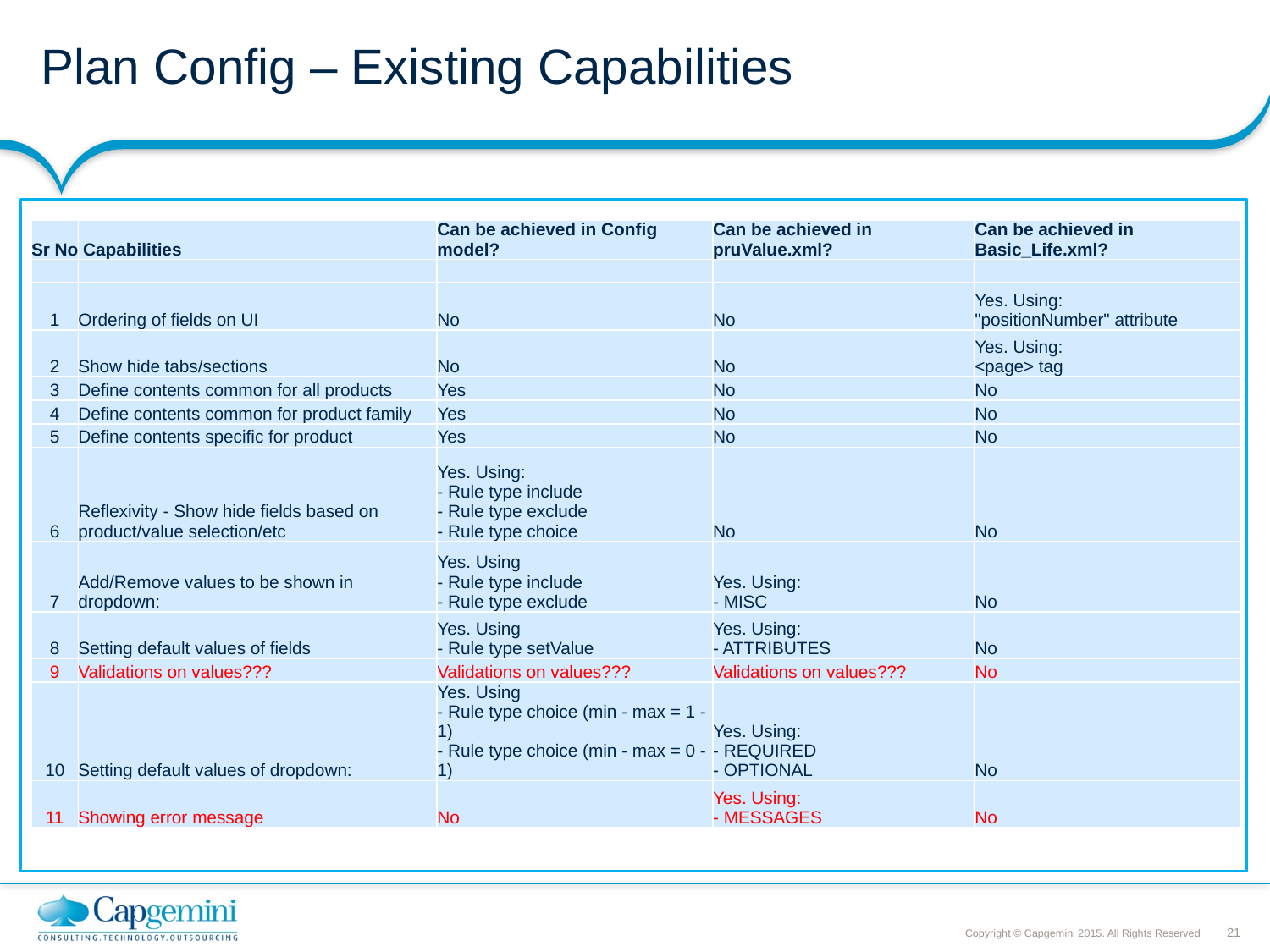

# Plan Config – Existing Capabilities

| Sr No | Capabilities | Can be achieved in Config model? | Can be achieved in pruValue.xml? | Can be achieved in Basic\_Life.xml? |
| --- | --- | --- | --- | --- |
|  |  |  |  |  |
| 1 | Ordering of fields on UI | No | No | Yes. Using: "positionNumber" attribute |
| 2 | Show hide tabs/sections | No | No | Yes. Using: <page> tag |
| 3 | Define contents common for all products | Yes | No | No |
| 4 | Define contents common for product family | Yes | No | No |
| 5 | Define contents specific for product | Yes | No | No |
| 6 | Reflexivity - Show hide fields based on product/value selection/etc | Yes. Using: - Rule type include - Rule type exclude - Rule type choice | No | No |
| 7 | Add/Remove values to be shown in dropdown: | Yes. Using - Rule type include - Rule type exclude | Yes. Using: - MISC | No |
| 8 | Setting default values of fields | Yes. Using - Rule type setValue | Yes. Using: - ATTRIBUTES | No |
| 9 | Validations on values??? | Validations on values??? | Validations on values??? | No |
| 10 | Setting default values of dropdown: | Yes. Using - Rule type choice (min - max = 1 - 1) - Rule type choice (min - max = 0 - 1) | Yes. Using: - REQUIRED - OPTIONAL | No |
| 11 | Showing error message | No | Yes. Using: - MESSAGES | No |